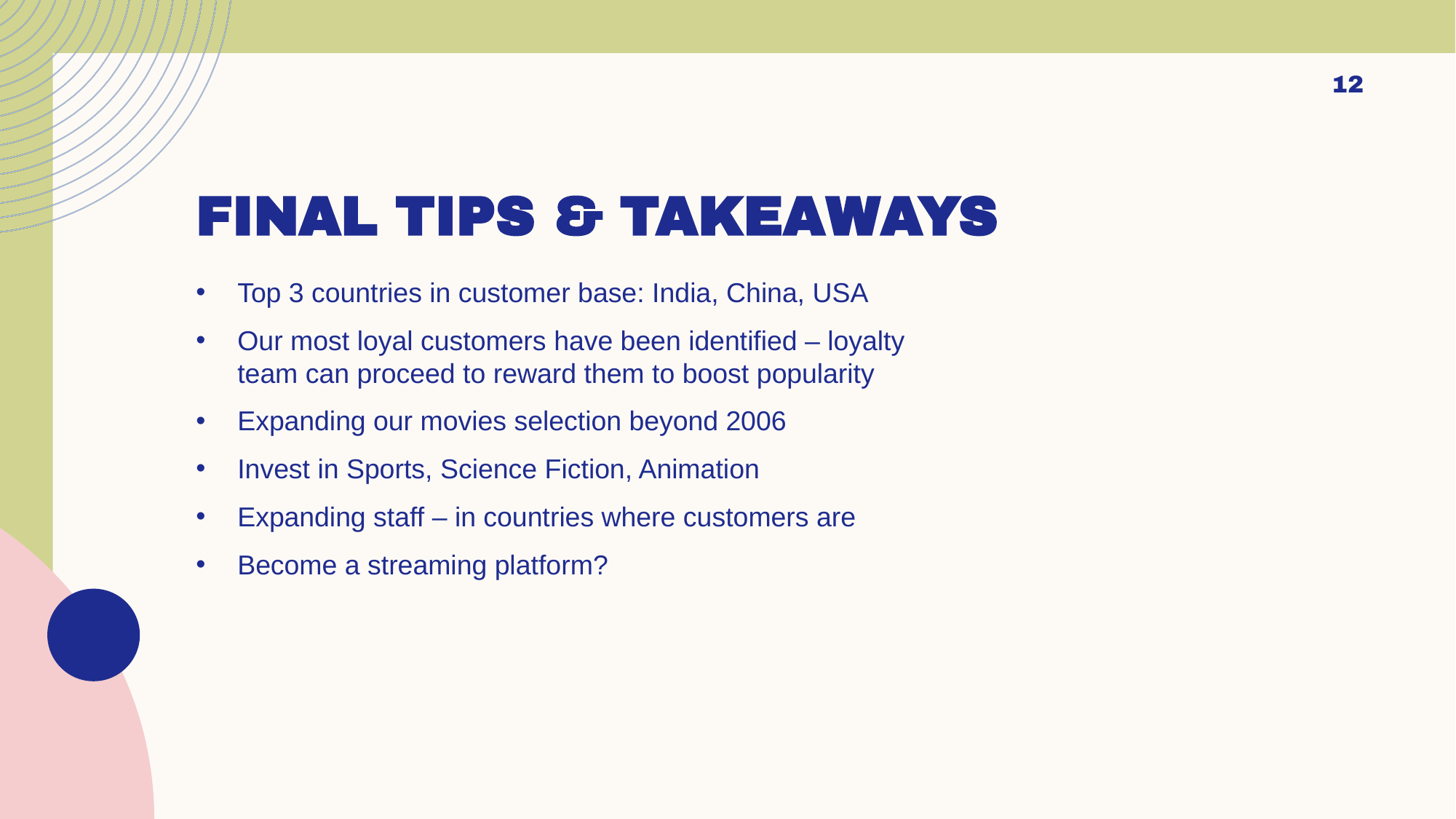

12
# Final tips & takeaways
Top 3 countries in customer base: India, China, USA
Our most loyal customers have been identified – loyalty team can proceed to reward them to boost popularity
Expanding our movies selection beyond 2006
Invest in Sports, Science Fiction, Animation
Expanding staff – in countries where customers are
Become a streaming platform?